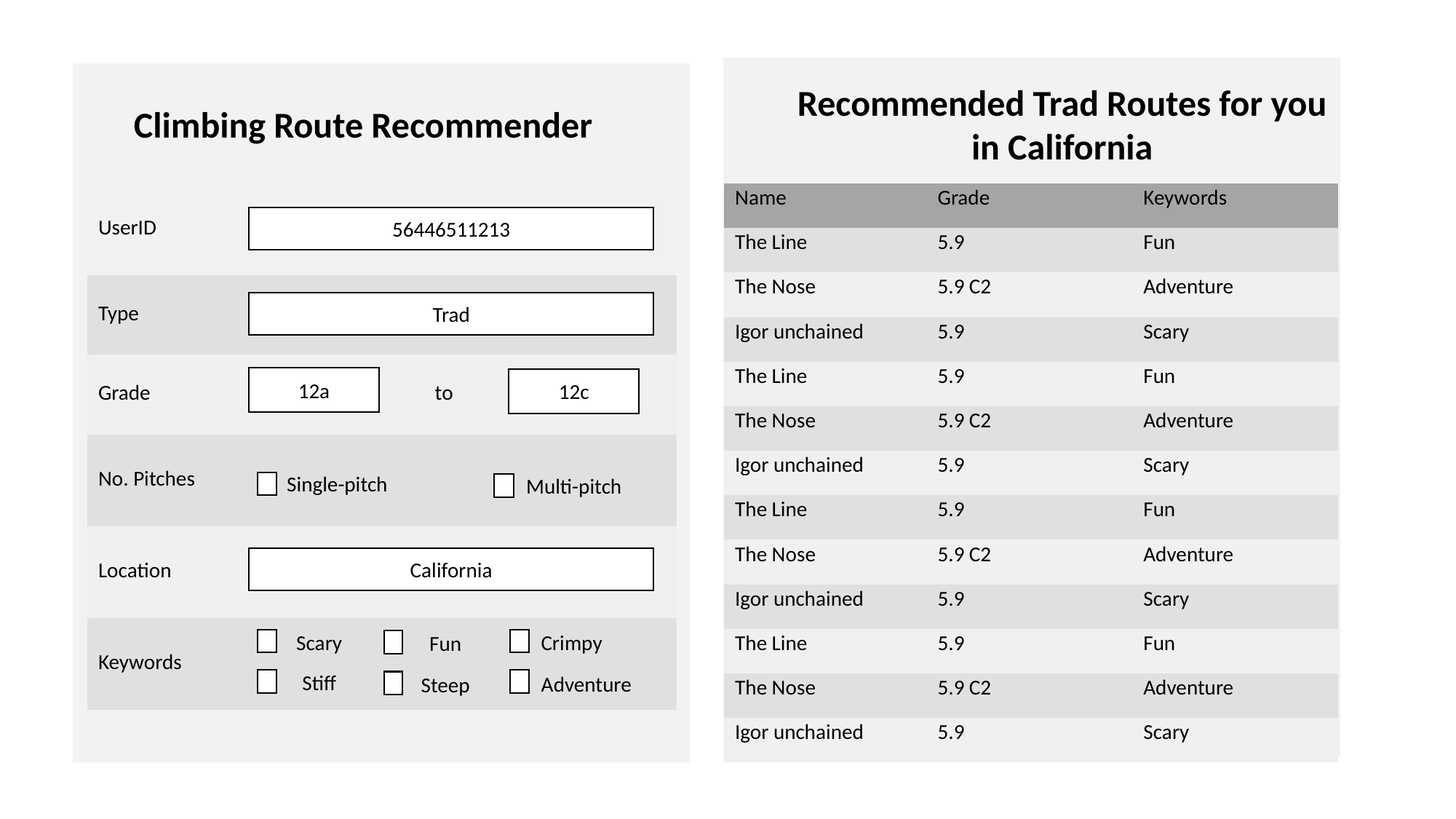

Climbing Route Recommender
Recommended Trad Routes for you in California
| UserID |  |
| --- | --- |
| Type |  |
| Grade |  |
| No. Pitches |  |
| Location |  |
| Keywords |  |
| Name | Grade | Keywords |
| --- | --- | --- |
| The Line | 5.9 | Fun |
| The Nose | 5.9 C2 | Adventure |
| Igor unchained | 5.9 | Scary |
| The Line | 5.9 | Fun |
| The Nose | 5.9 C2 | Adventure |
| Igor unchained | 5.9 | Scary |
| The Line | 5.9 | Fun |
| The Nose | 5.9 C2 | Adventure |
| Igor unchained | 5.9 | Scary |
| The Line | 5.9 | Fun |
| The Nose | 5.9 C2 | Adventure |
| Igor unchained | 5.9 | Scary |
56446511213
Trad
12a
12c
to
Single-pitch
Multi-pitch

California
Scary
Crimpy
Fun

Stiff
Adventure
Steep